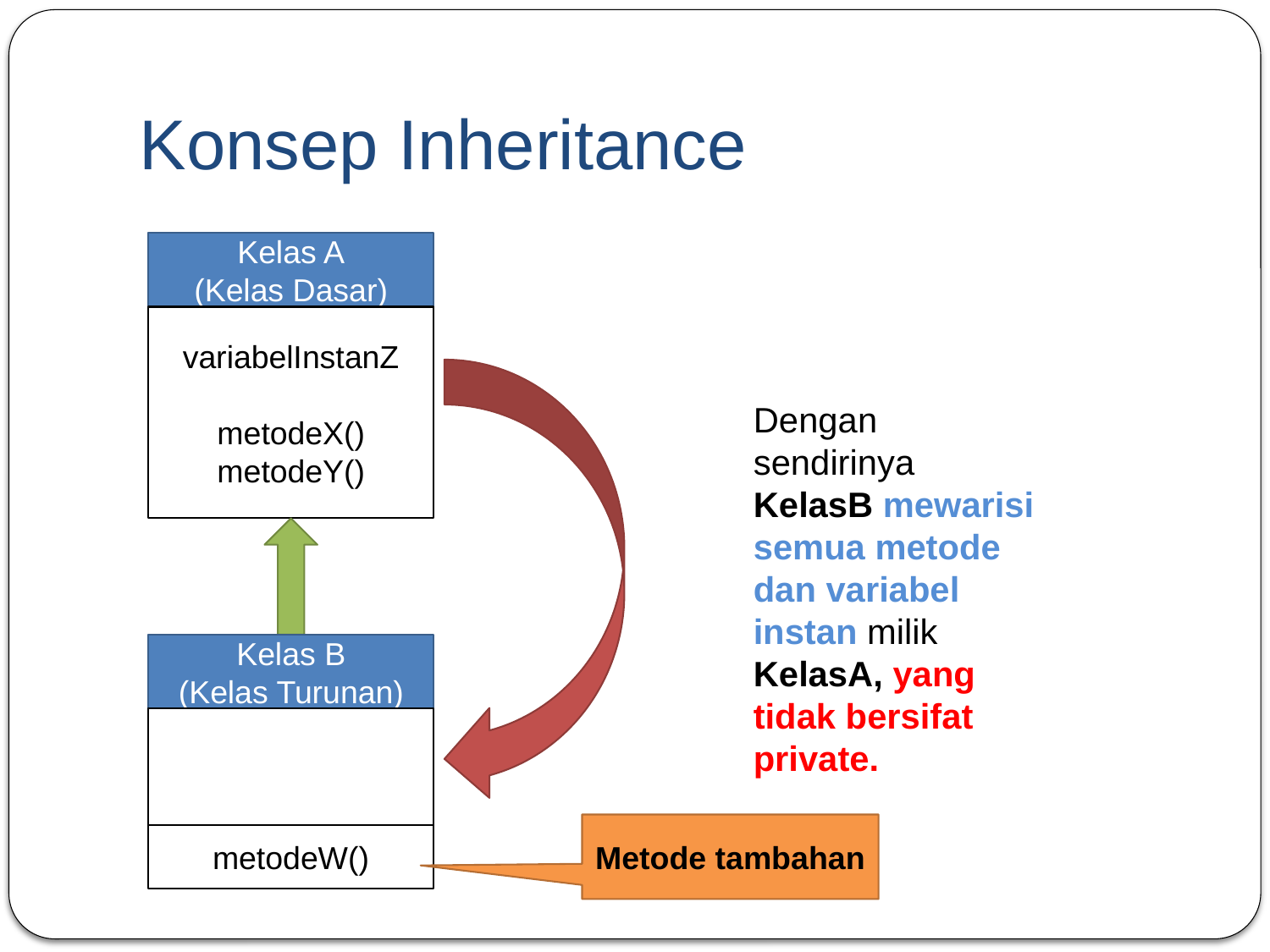

# Konsep Inheritance
Kelas A
(Kelas Dasar)
variabelInstanZ

metodeX()
metodeY()

Dengan sendirinya KelasB mewarisi semua metode dan variabel instan milik KelasA, yang tidak bersifat private.

Kelas B
(Kelas Turunan)

Metode tambahan
metodeW()